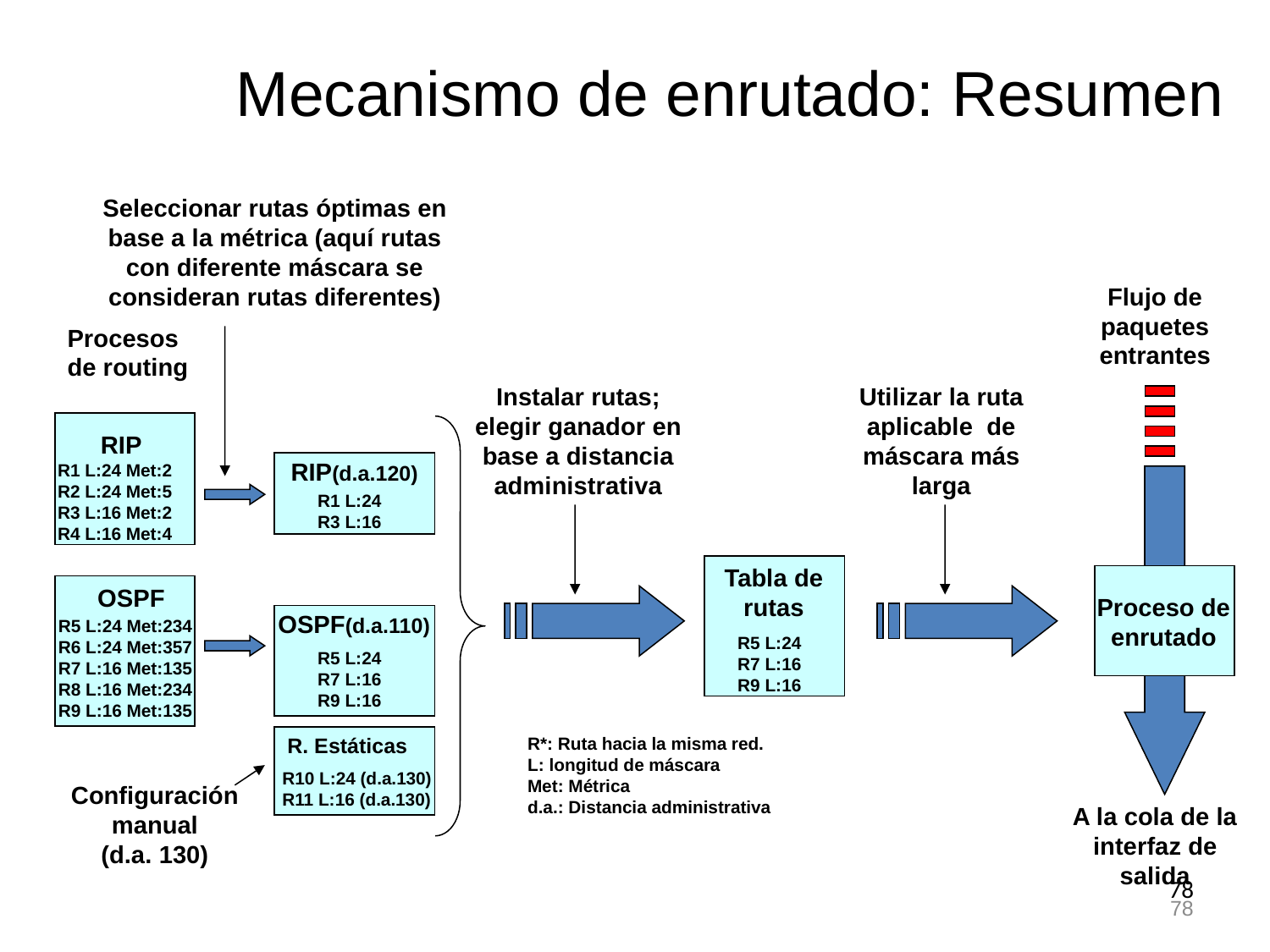

Mecanismo de enrutado: Resumen
Seleccionar rutas óptimas en base a la métrica (aquí rutas con diferente máscara se consideran rutas diferentes)
Flujo de paquetes
entrantes
Procesos de routing

Instalar rutas; elegir ganador en base a distancia administrativa
Utilizar la ruta
aplicable  de máscara más larga

RIP

RIP(d.a.120)
R1 L:24 Met:2
R2 L:24 Met:5
R3 L:16 Met:2
R4 L:16 Met:4

R1 L:24
R3 L:16

Tabla de
rutas

OSPF

Proceso de
enrutado
OSPF(d.a.110)

R5 L:24 Met:234
R6 L:24 Met:357
R7 L:16 Met:135
R8 L:16 Met:234
R9 L:16 Met:135
R5 L:24
R7 L:16
R9 L:16

R5 L:24
R7 L:16
R9 L:16
R. Estáticas
R*: Ruta hacia la misma red.
L: longitud de máscara
Met: Métrica
d.a.: Distancia administrativa

R10 L:24 (d.a.130)
R11 L:16 (d.a.130)

Configuración manual
(d.a. 130)
A la cola de la interfaz de salida
78
78